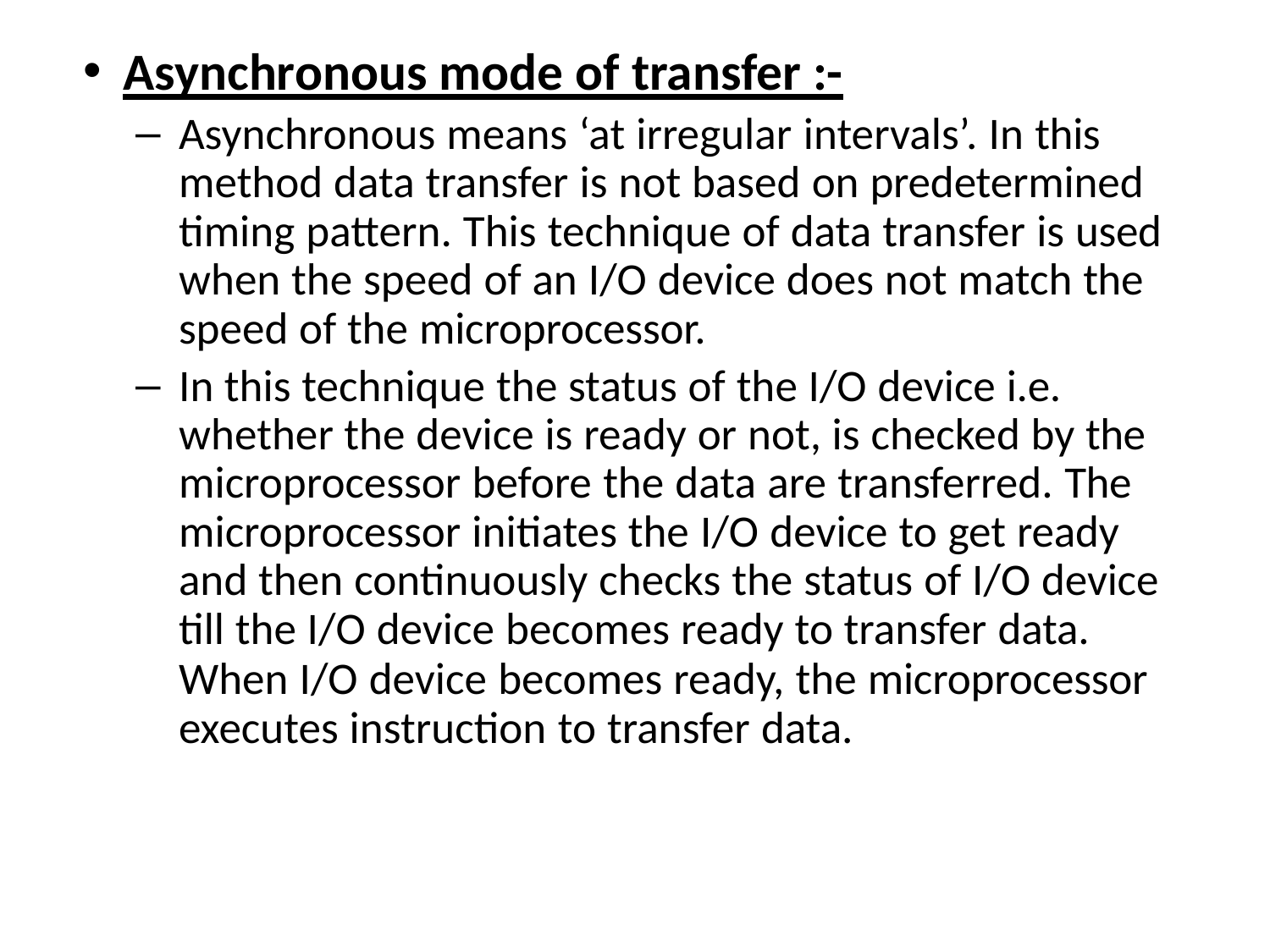

Asynchronous mode of transfer :-
Asynchronous means ‘at irregular intervals’. In this method data transfer is not based on predetermined timing pattern. This technique of data transfer is used when the speed of an I/O device does not match the speed of the microprocessor.
In this technique the status of the I/O device i.e. whether the device is ready or not, is checked by the microprocessor before the data are transferred. The microprocessor initiates the I/O device to get ready and then continuously checks the status of I/O device till the I/O device becomes ready to transfer data.
When I/O device becomes ready, the microprocessor executes instruction to transfer data.